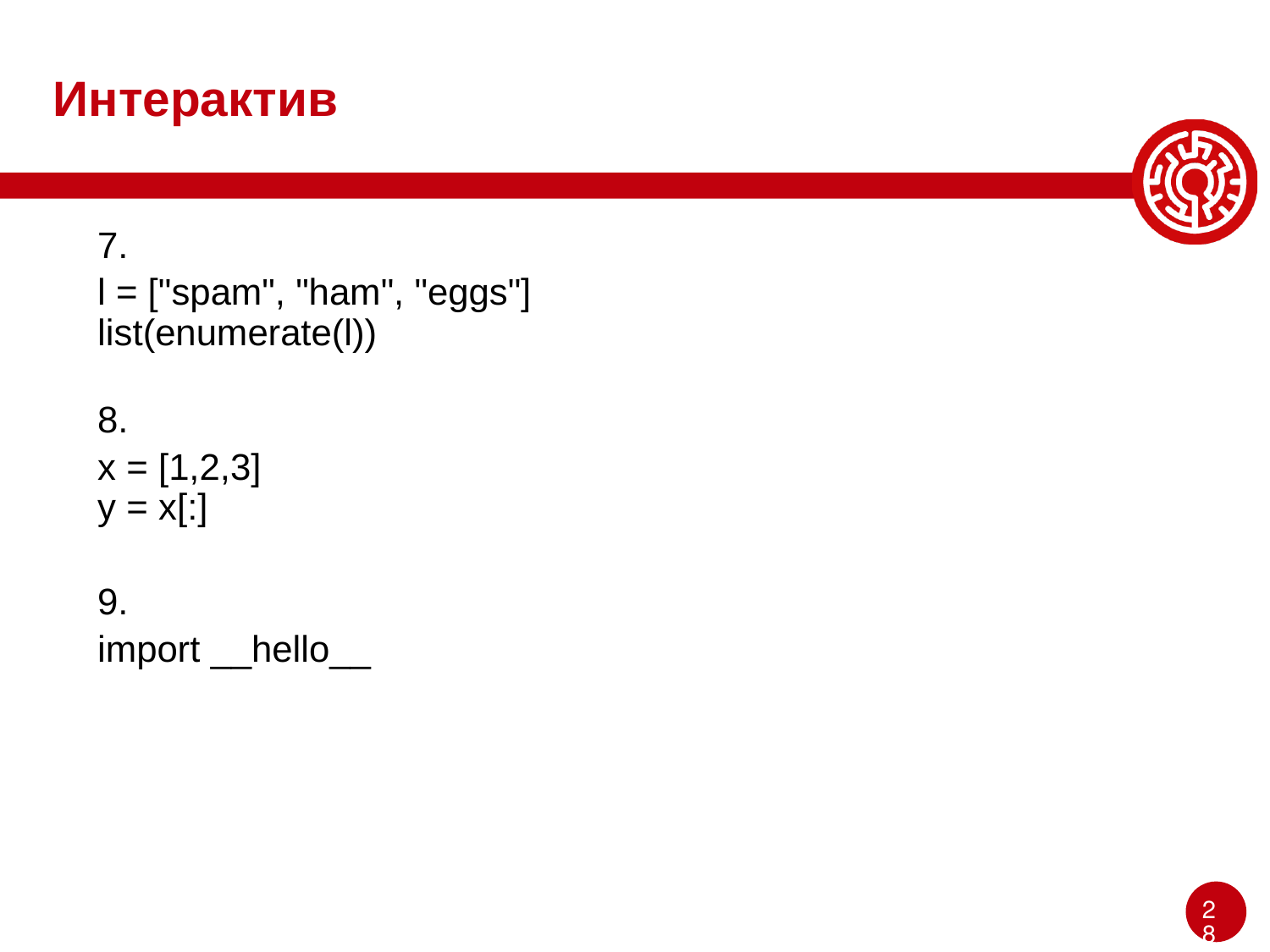

# Интерактив
7.
l = ["spam", "ham", "eggs"]
list(enumerate(l))
8.
x = [1,2,3]
y = x[:]

9.
import __hello__

28